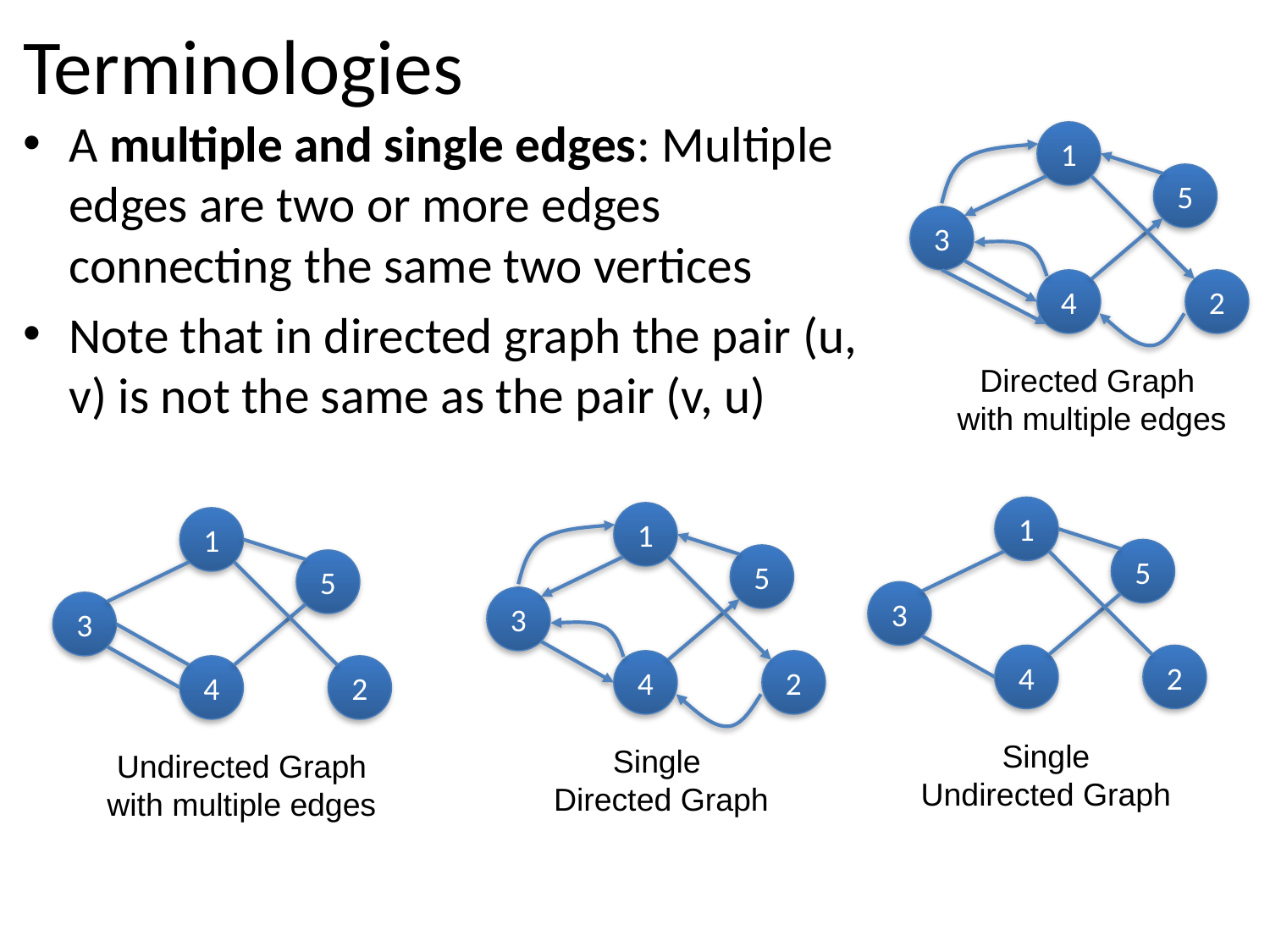

# Terminologies
A multiple and single edges: Multiple edges are two or more edges connecting the same two vertices
Note that in directed graph the pair (u, v) is not the same as the pair (v, u)
1

5
3

4
2

Directed Graph
with multiple edges
1
5
3
4
2
Single
Undirected Graph
1

5
3

4
2

Single
Directed Graph
1
5
3
4
2
Undirected Graph
with multiple edges